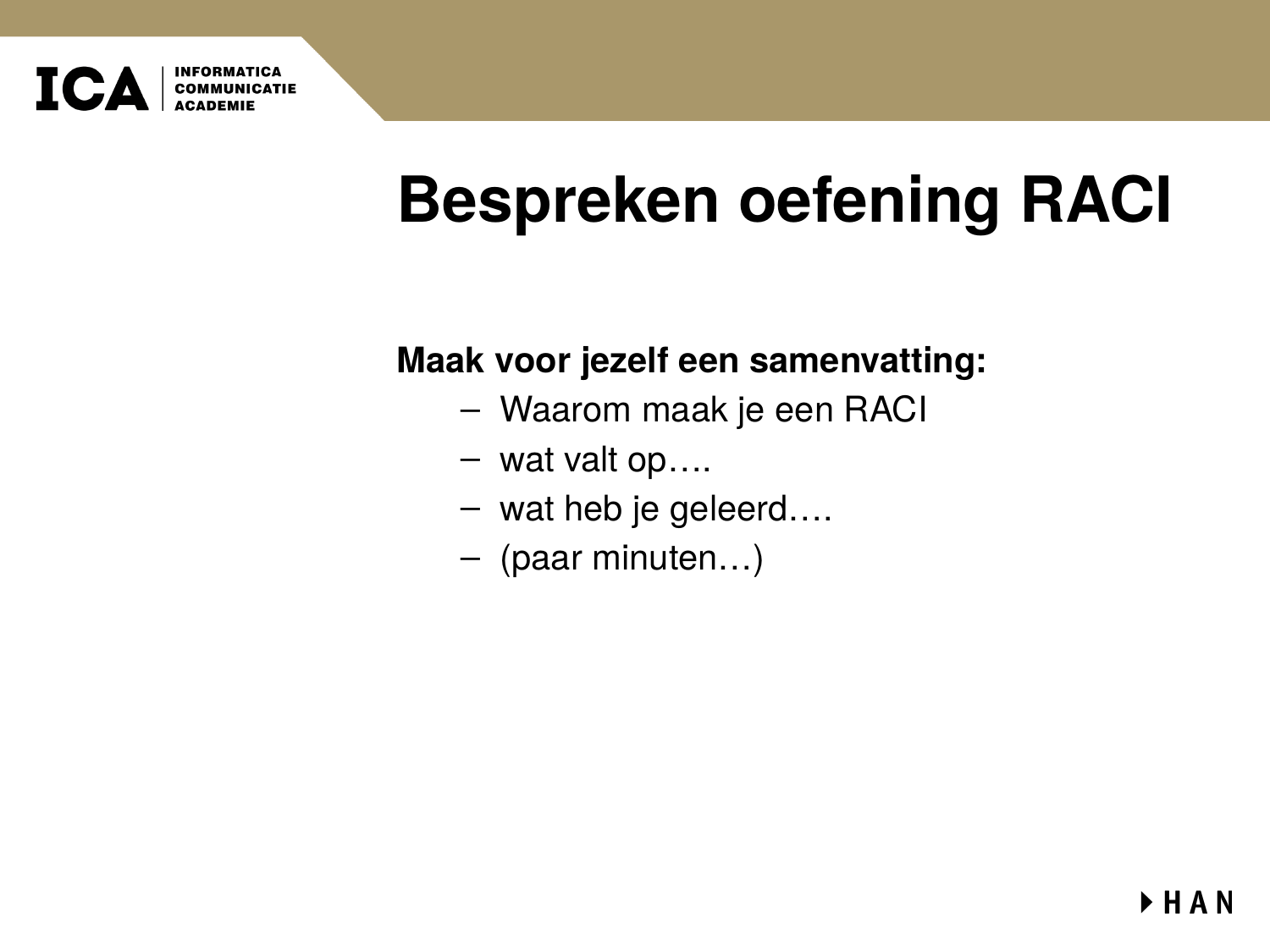

# Bespreken oefening RACI

Maak voor jezelf een samenvatting:
Waarom maak je een RACI
wat valt op….
wat heb je geleerd….
(paar minuten…)